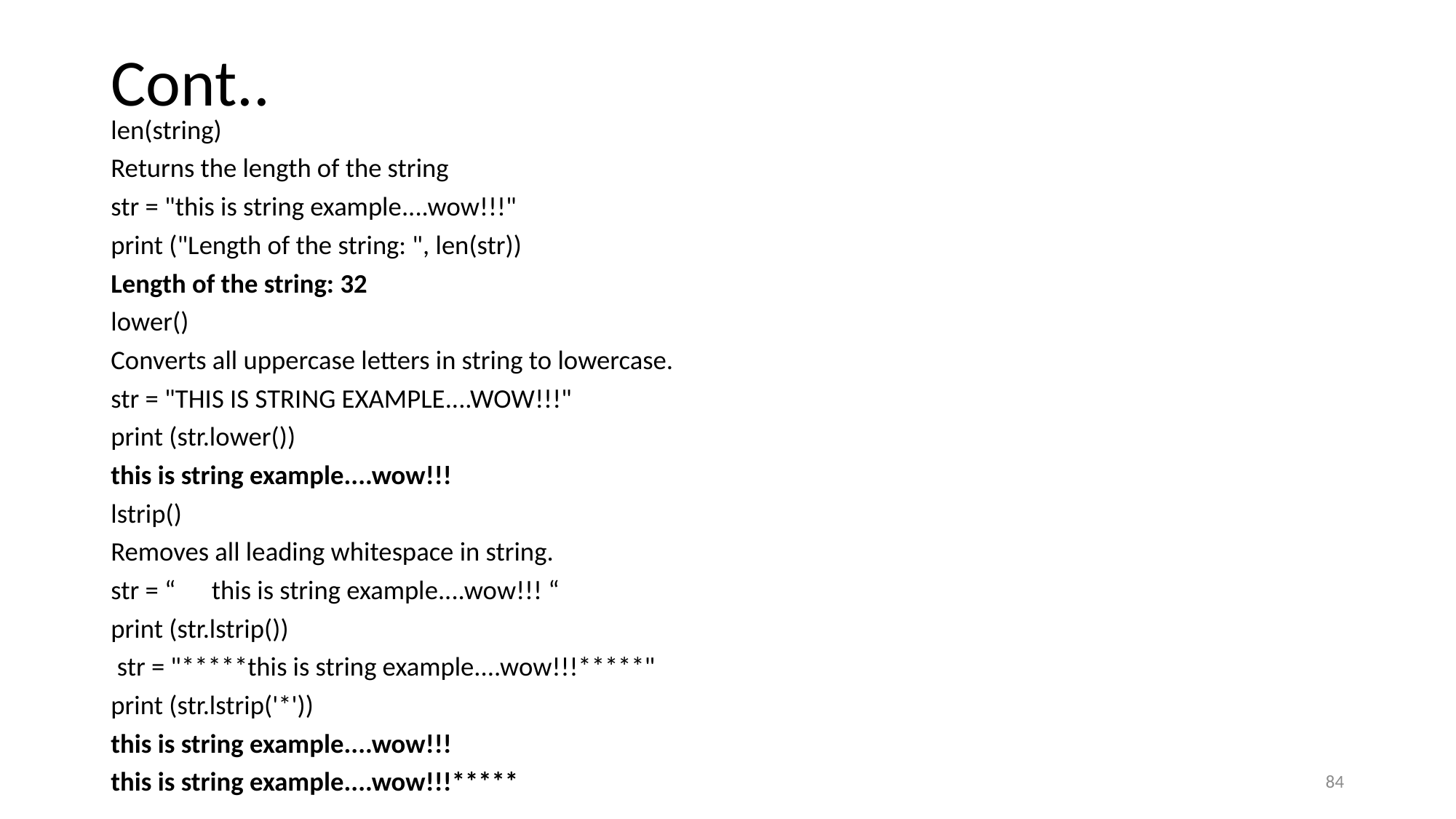

# Cont..
len(string)
Returns the length of the string
str = "this is string example....wow!!!"
print ("Length of the string: ", len(str))
Length of the string: 32
lower()
Converts all uppercase letters in string to lowercase.
str = "THIS IS STRING EXAMPLE....WOW!!!"
print (str.lower())
this is string example....wow!!!
lstrip()
Removes all leading whitespace in string.
str = “      this is string example....wow!!! “
print (str.lstrip())
 str = "*****this is string example....wow!!!*****"
print (str.lstrip('*'))
this is string example....wow!!!
this is string example....wow!!!*****

84